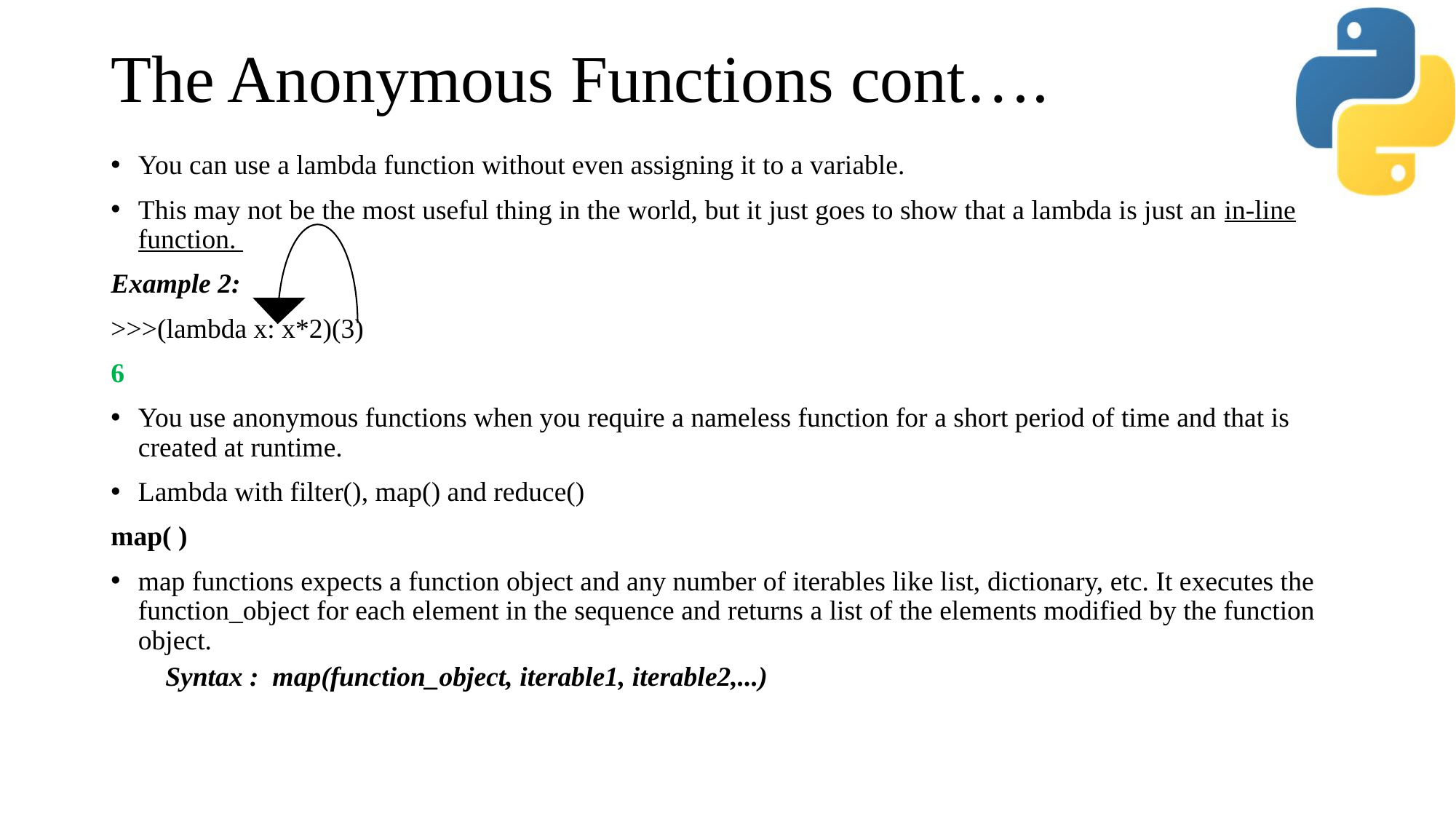

# The Anonymous Functions cont….
You can use a lambda function without even assigning it to a variable.
This may not be the most useful thing in the world, but it just goes to show that a lambda is just an in-line function.
Example 2:
>>>(lambda x: x*2)(3)
6
You use anonymous functions when you require a nameless function for a short period of time and that is created at runtime.
Lambda with filter(), map() and reduce()
map( )
map functions expects a function object and any number of iterables like list, dictionary, etc. It executes the function_object for each element in the sequence and returns a list of the elements modified by the function object.
Syntax :  map(function_object, iterable1, iterable2,...)